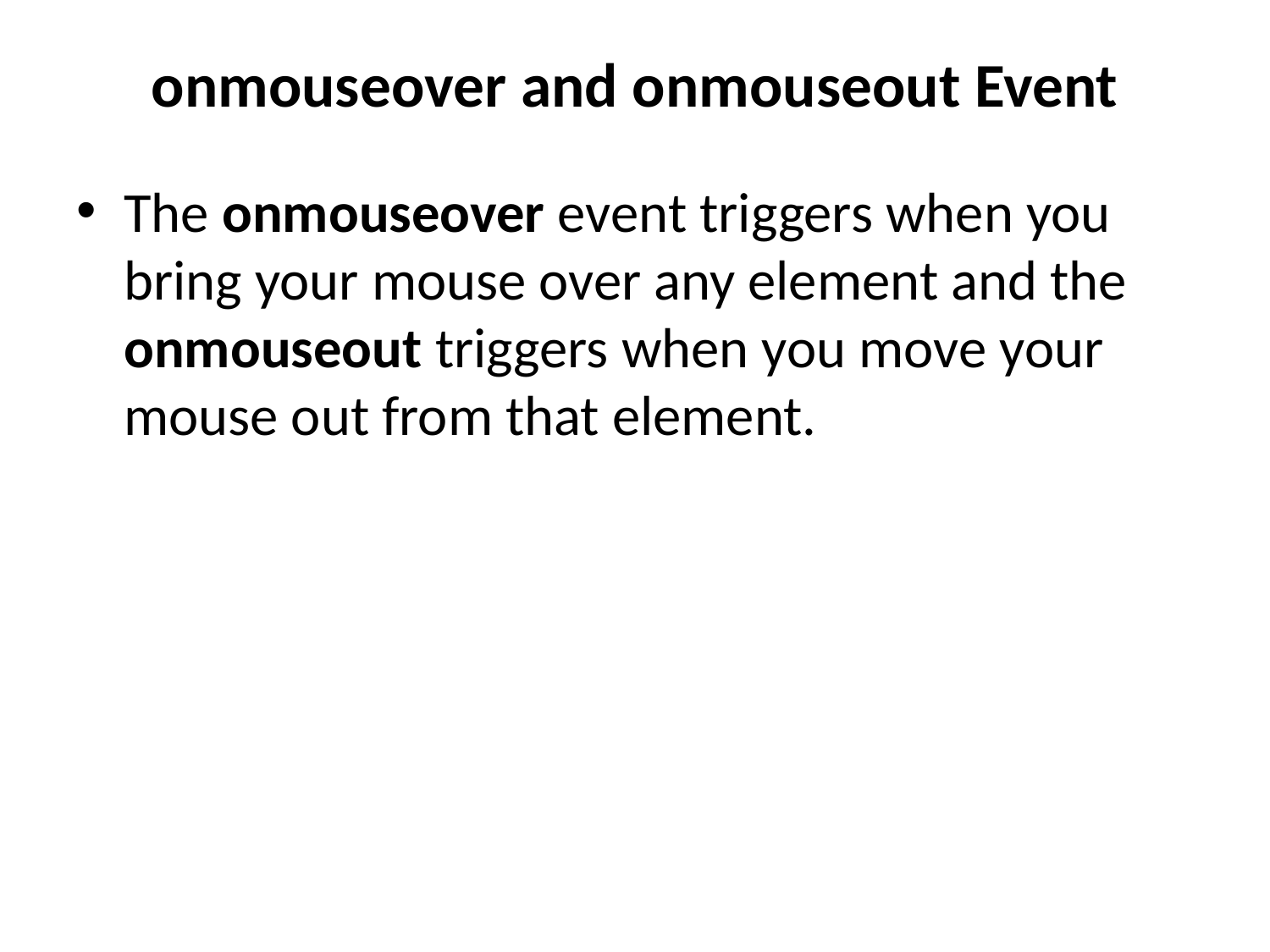

# onmouseover and onmouseout Event
The onmouseover event triggers when you bring your mouse over any element and the onmouseout triggers when you move your mouse out from that element.